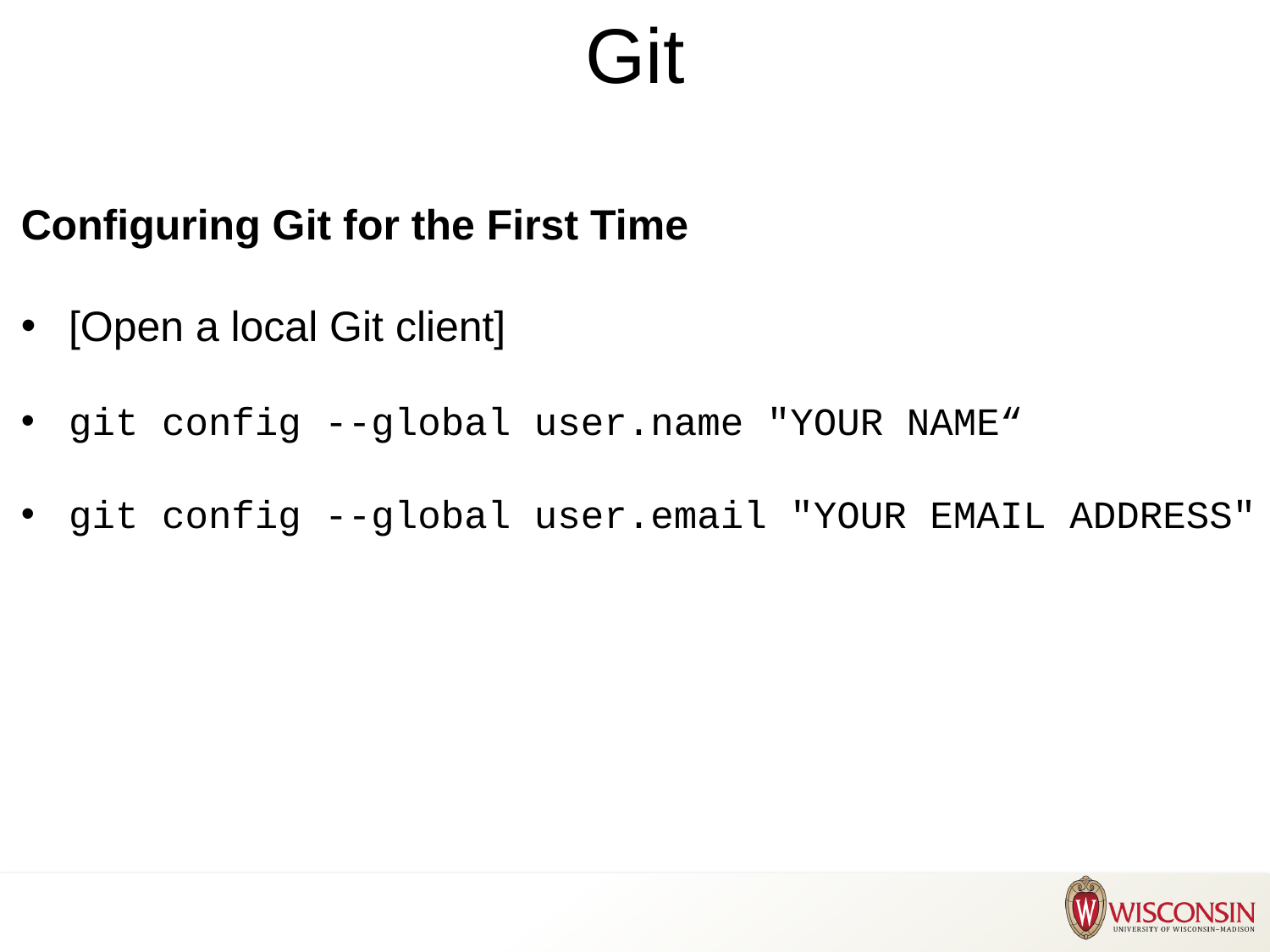

# Git
Configuring Git for the First Time

[Open a local Git client]

git config --global user.name "YOUR NAME“

git config --global user.email "YOUR EMAIL ADDRESS"